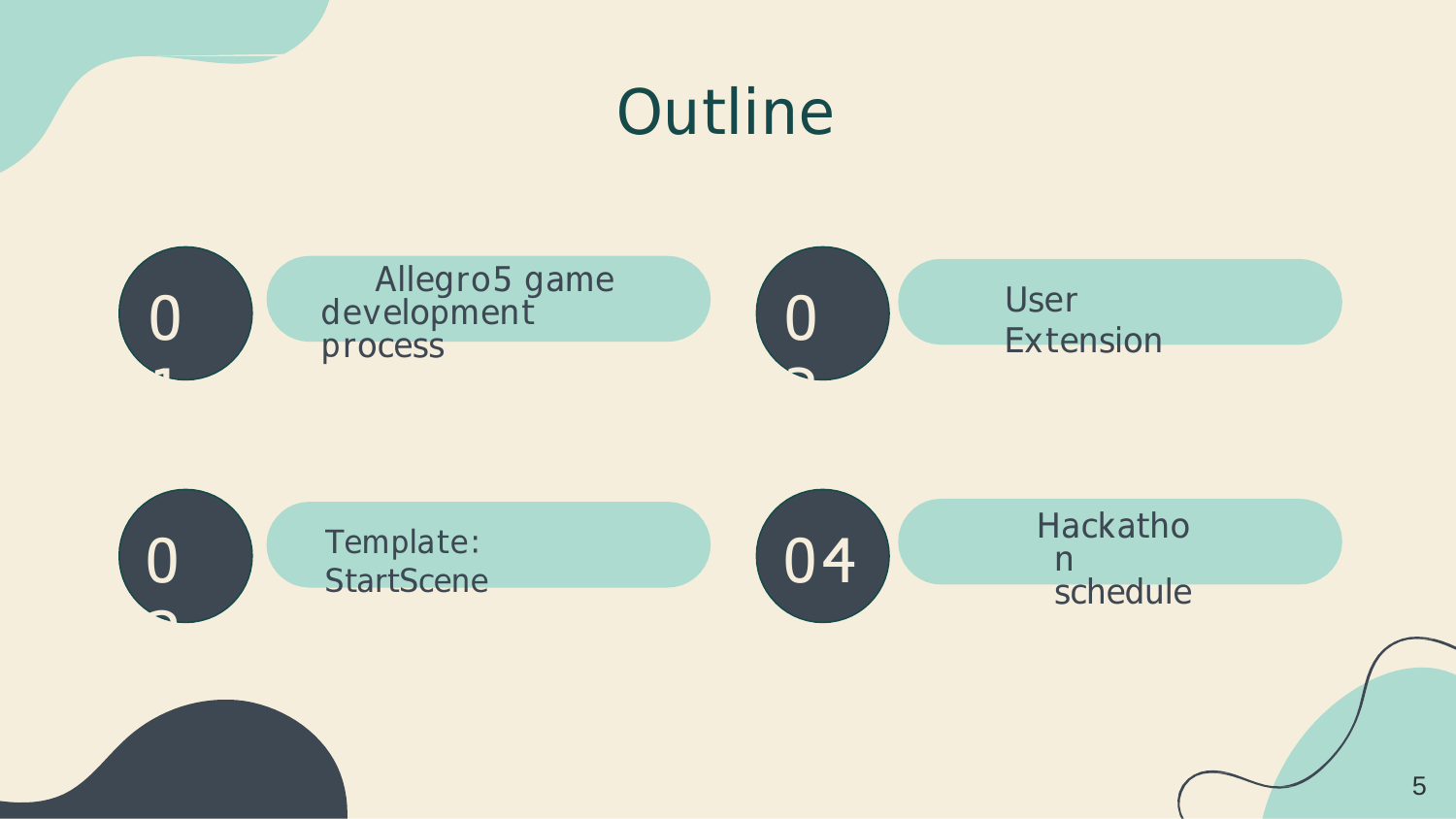

# Outline

Allegro5 game  development process

User Extension
01
03

Hackathon  schedule

Template: StartScene
02
04

5